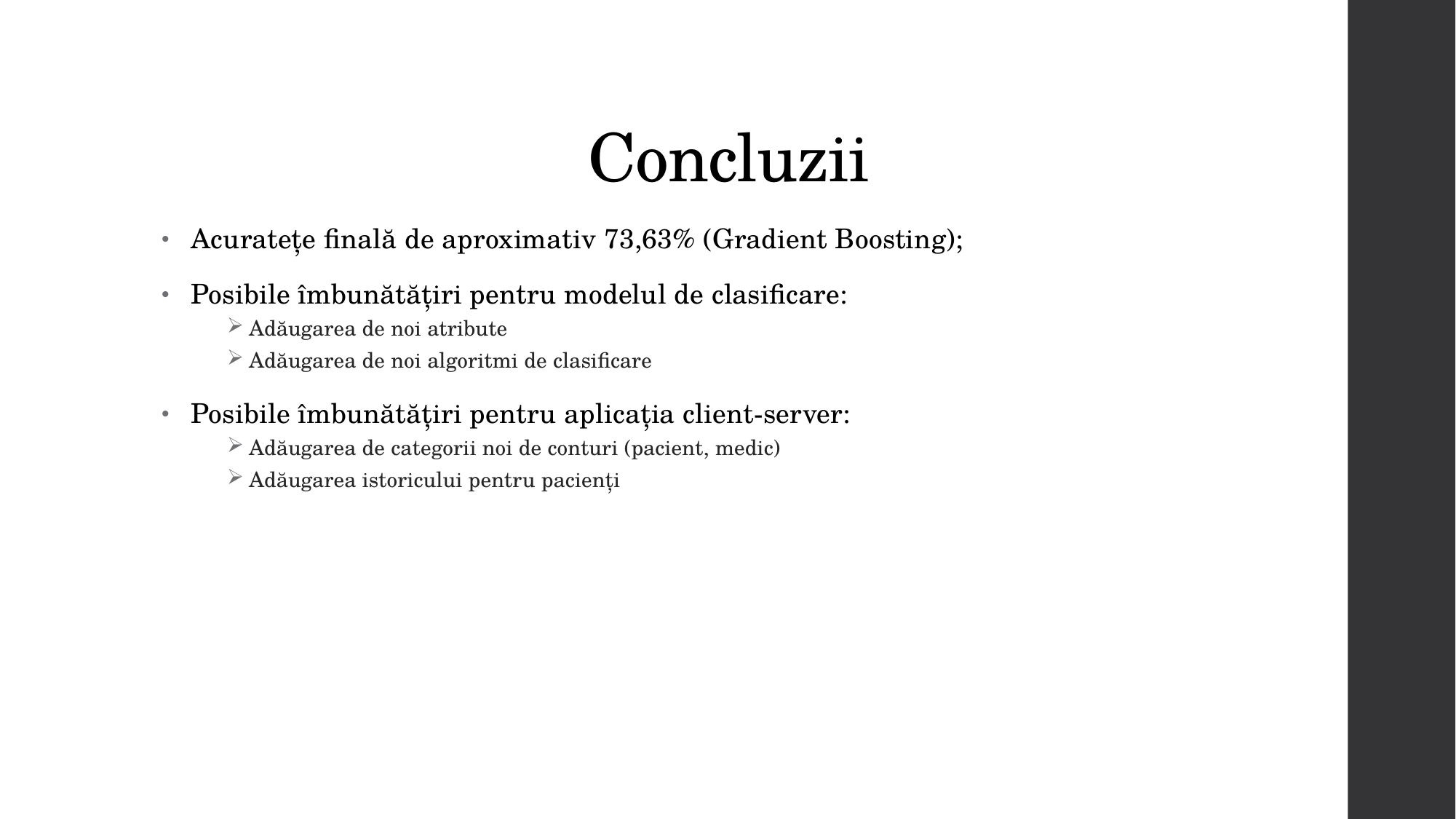

# Concluzii
 Acuratețe finală de aproximativ 73,63% (Gradient Boosting);
 Posibile îmbunătățiri pentru modelul de clasificare:
Adăugarea de noi atribute
Adăugarea de noi algoritmi de clasificare
 Posibile îmbunătățiri pentru aplicația client-server:
Adăugarea de categorii noi de conturi (pacient, medic)
Adăugarea istoricului pentru pacienți